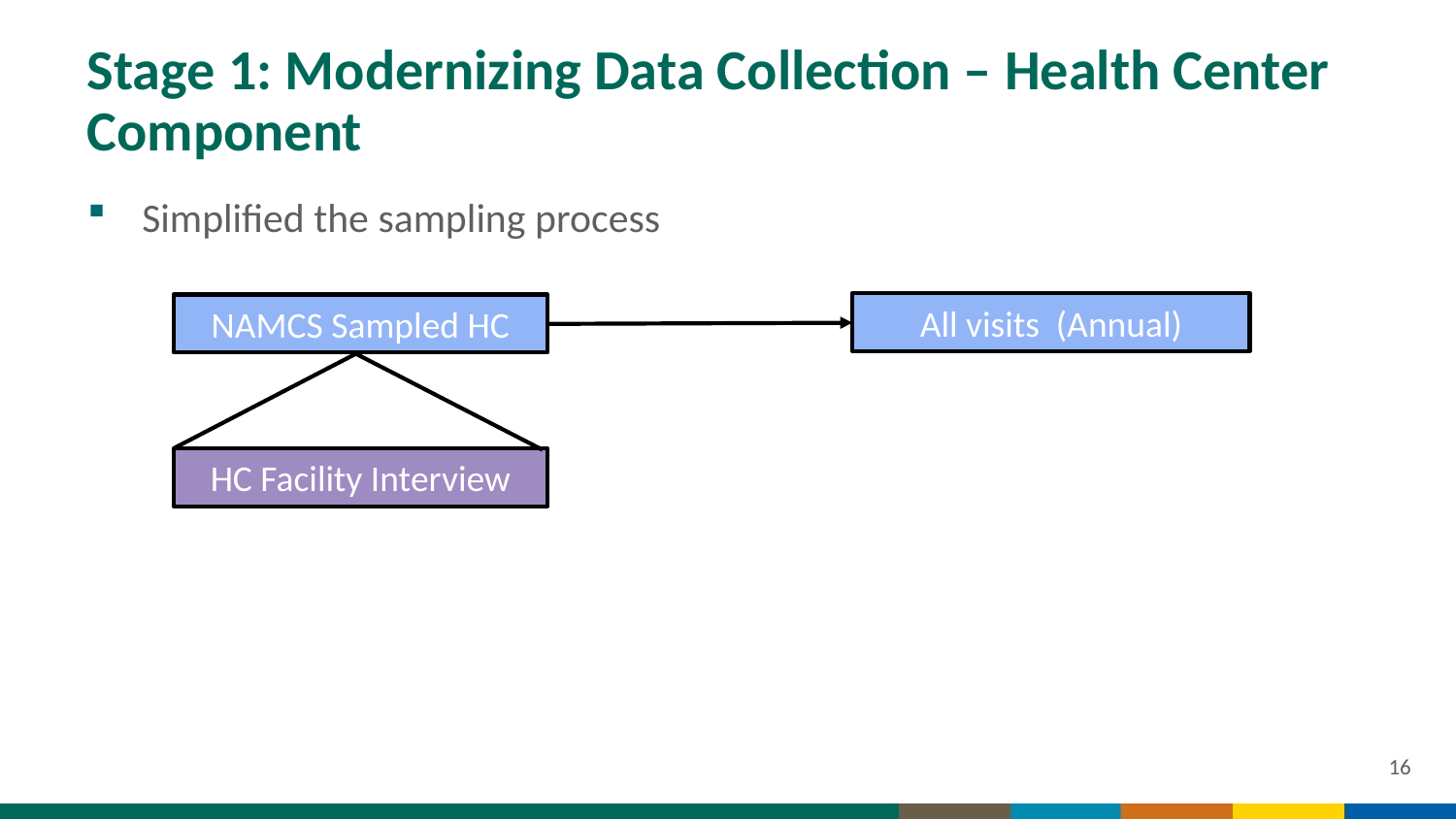

# Stage 1: Modernizing Data Collection – Health Center Component
Simplified the sampling process
All visits  (Annual)
NAMCS Sampled HC
HC Facility Interview